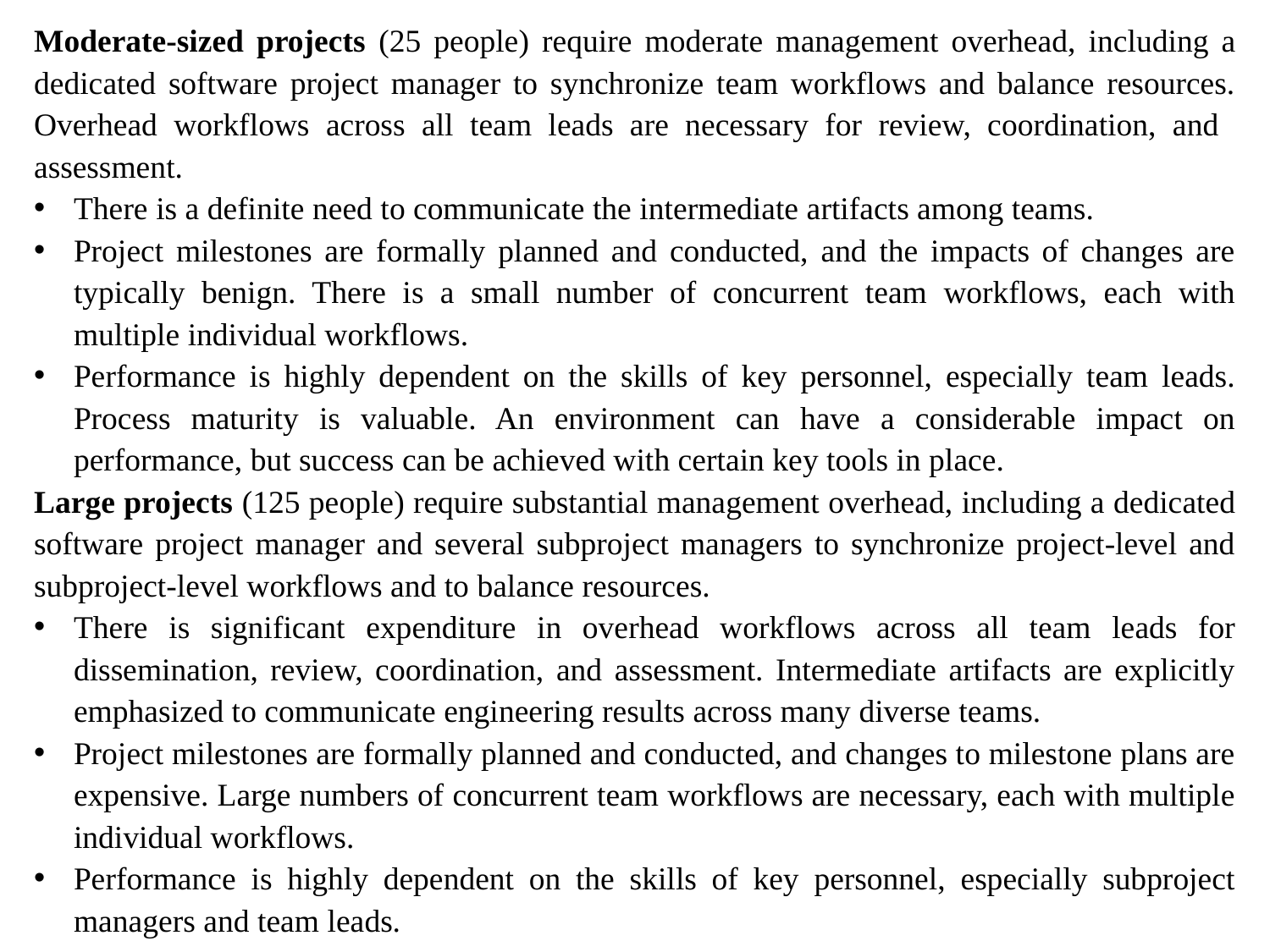

Moderate-sized projects (25 people) require moderate management overhead, including a dedicated software project manager to synchronize team workflows and balance resources. Overhead workflows across all team leads are necessary for review, coordination, and  assessment.
There is a definite need to communicate the intermediate artifacts among teams.
Project milestones are formally planned and conducted, and the impacts of changes are typically benign. There is a small number of concurrent team workflows, each with multiple individual workflows.
Performance is highly dependent on the skills of key personnel, especially team leads. Process maturity is valuable. An environment can have a considerable impact on performance, but success can be achieved with certain key tools in place.
Large projects (125 people) require substantial management overhead, including a dedicated software project manager and several subproject managers to synchronize project-level and subproject-level workflows and to balance resources.
There is significant expenditure in overhead workflows across all team leads for dissemination, review, coordination, and assessment. Intermediate artifacts are explicitly emphasized to communicate engineering results across many diverse teams.
Project milestones are formally planned and conducted, and changes to milestone plans are expensive. Large numbers of concurrent team workflows are necessary, each with multiple individual workflows.
Performance is highly dependent on the skills of key personnel, especially subproject managers and team leads.